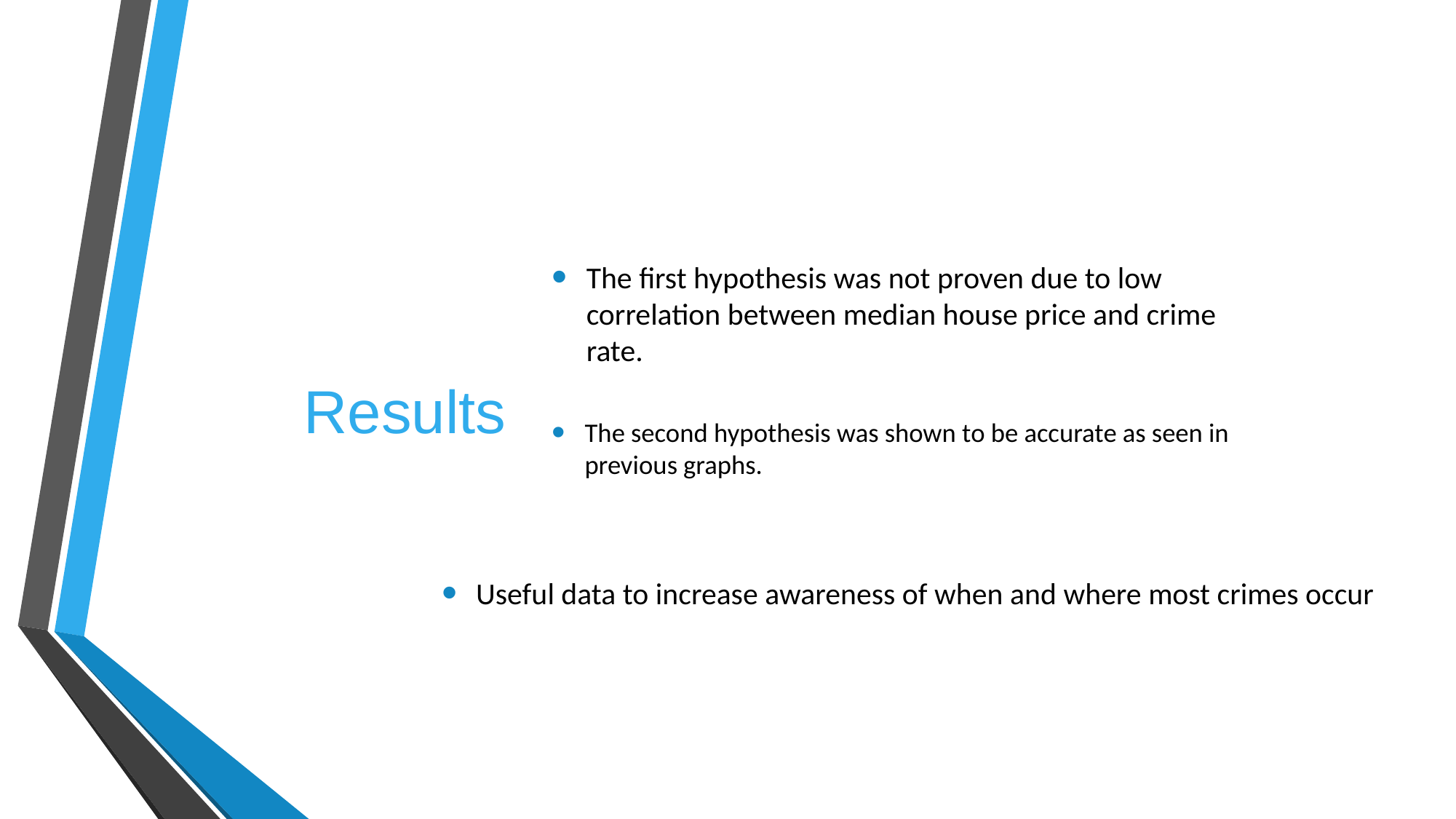

# Results
The first hypothesis was not proven due to low correlation between median house price and crime rate.
The second hypothesis was shown to be accurate as seen in previous graphs.
Useful data to increase awareness of when and where most crimes occur